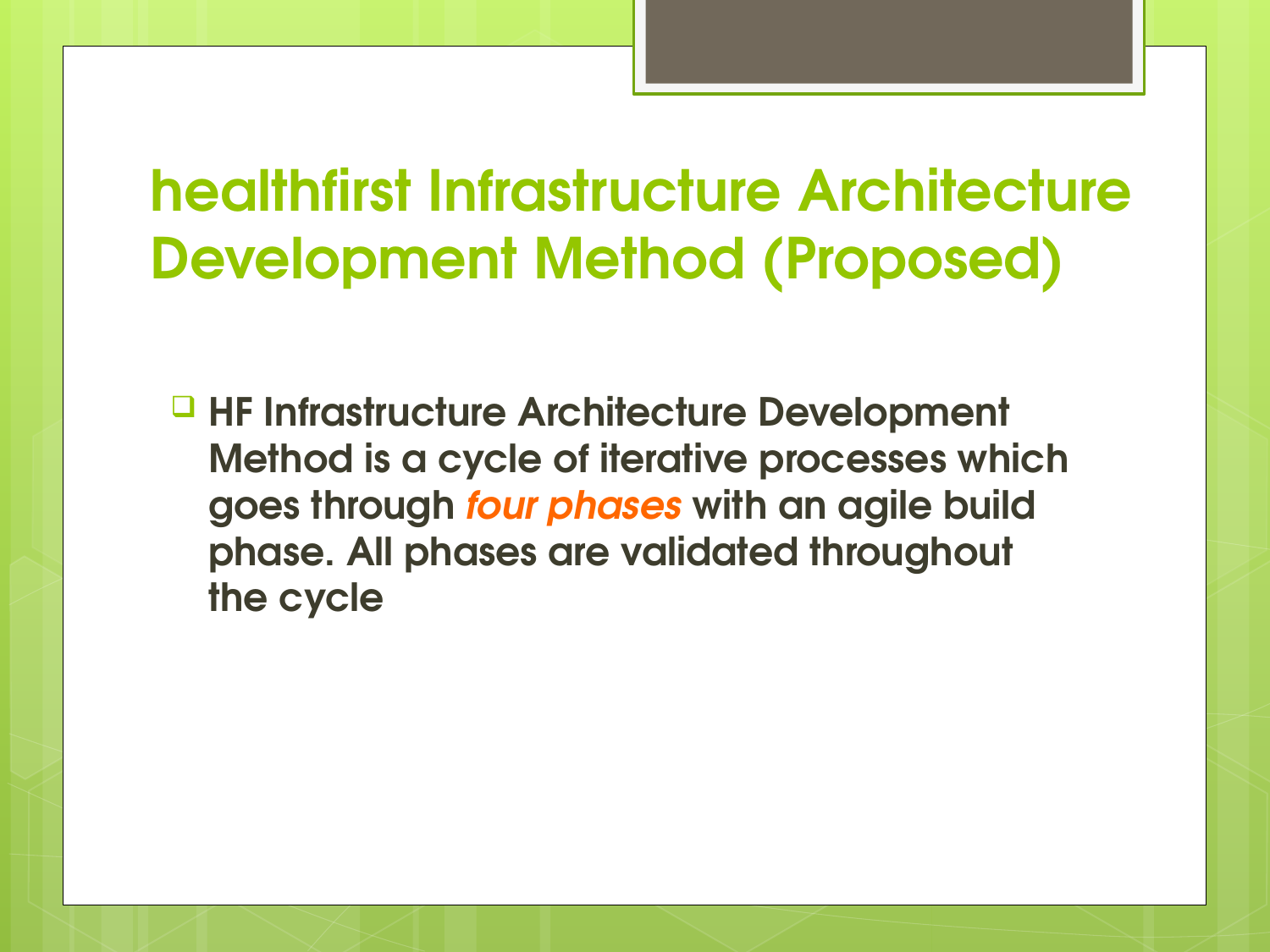

# healthfirst Infrastructure Architecture Development Method (Proposed)
HF Infrastructure Architecture Development Method is a cycle of iterative processes which goes through four phases with an agile build phase. All phases are validated throughout the cycle